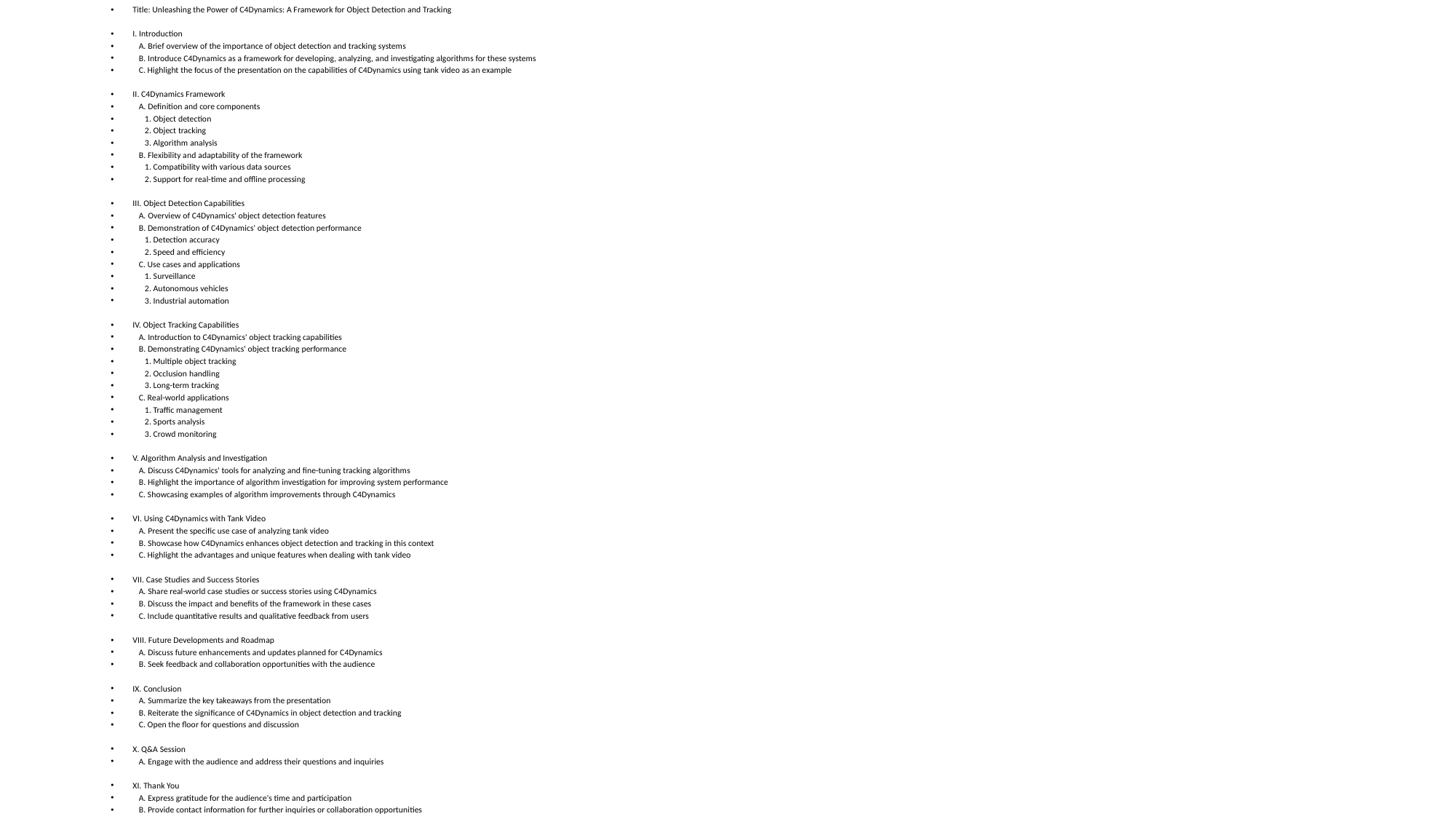

Title: Unleashing the Power of C4Dynamics: A Framework for Object Detection and Tracking

I. Introduction
   A. Brief overview of the importance of object detection and tracking systems
   B. Introduce C4Dynamics as a framework for developing, analyzing, and investigating algorithms for these systems
   C. Highlight the focus of the presentation on the capabilities of C4Dynamics using tank video as an example

II. C4Dynamics Framework
   A. Definition and core components
      1. Object detection
      2. Object tracking
      3. Algorithm analysis
   B. Flexibility and adaptability of the framework
      1. Compatibility with various data sources
      2. Support for real-time and offline processing

III. Object Detection Capabilities
   A. Overview of C4Dynamics' object detection features
   B. Demonstration of C4Dynamics' object detection performance
      1. Detection accuracy
      2. Speed and efficiency
   C. Use cases and applications
      1. Surveillance
      2. Autonomous vehicles
      3. Industrial automation

IV. Object Tracking Capabilities
   A. Introduction to C4Dynamics' object tracking capabilities
   B. Demonstrating C4Dynamics' object tracking performance
      1. Multiple object tracking
      2. Occlusion handling
      3. Long-term tracking
   C. Real-world applications
      1. Traffic management
      2. Sports analysis
      3. Crowd monitoring

V. Algorithm Analysis and Investigation
   A. Discuss C4Dynamics' tools for analyzing and fine-tuning tracking algorithms
   B. Highlight the importance of algorithm investigation for improving system performance
   C. Showcasing examples of algorithm improvements through C4Dynamics

VI. Using C4Dynamics with Tank Video
   A. Present the specific use case of analyzing tank video
   B. Showcase how C4Dynamics enhances object detection and tracking in this context
   C. Highlight the advantages and unique features when dealing with tank video

VII. Case Studies and Success Stories
   A. Share real-world case studies or success stories using C4Dynamics
   B. Discuss the impact and benefits of the framework in these cases
   C. Include quantitative results and qualitative feedback from users

VIII. Future Developments and Roadmap
   A. Discuss future enhancements and updates planned for C4Dynamics
   B. Seek feedback and collaboration opportunities with the audience

IX. Conclusion
   A. Summarize the key takeaways from the presentation
   B. Reiterate the significance of C4Dynamics in object detection and tracking
   C. Open the floor for questions and discussion

X. Q&A Session
   A. Engage with the audience and address their questions and inquiries

XI. Thank You
   A. Express gratitude for the audience's time and participation
   B. Provide contact information for further inquiries or collaboration opportunities